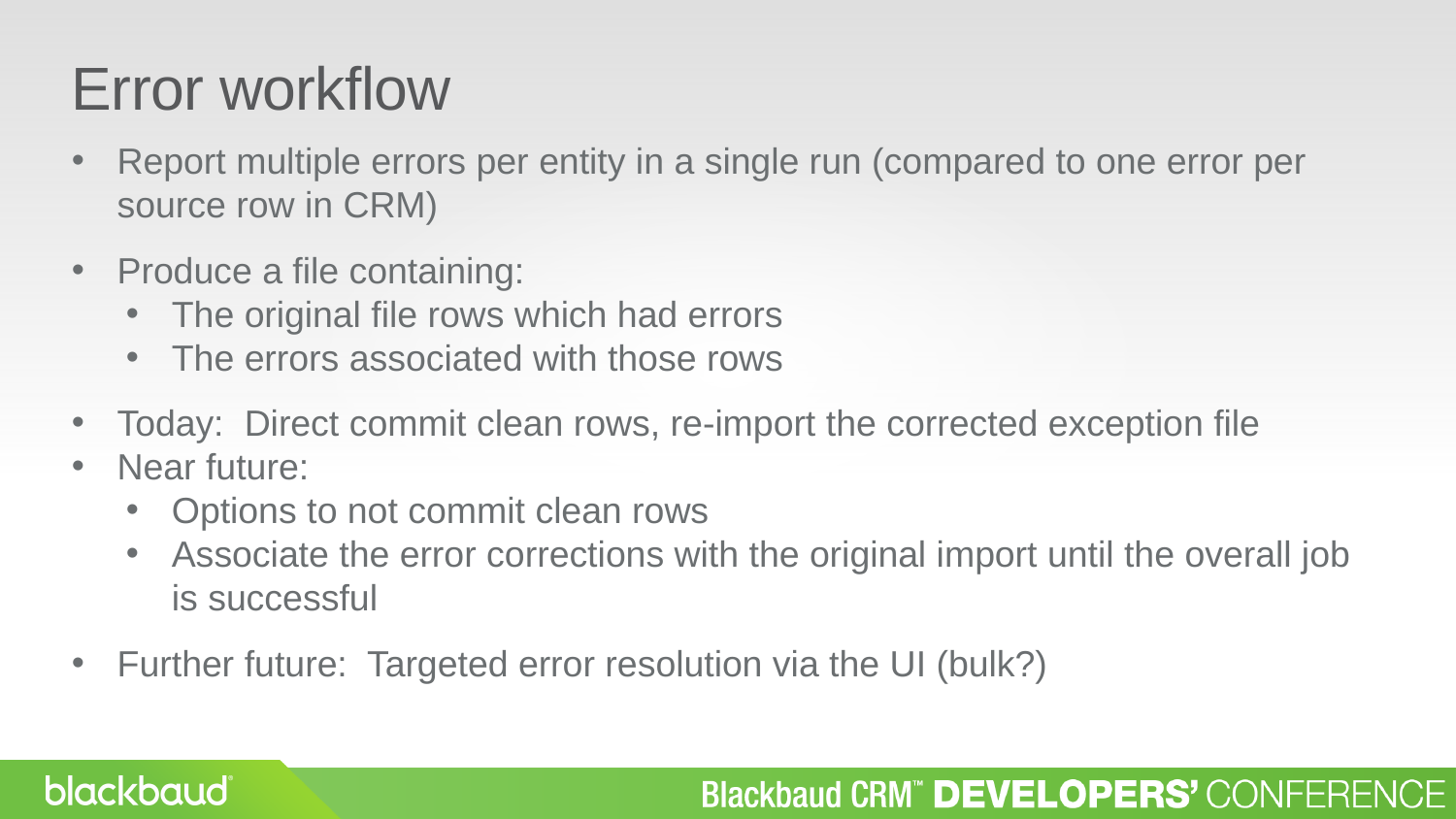

Error workflow
Report multiple errors per entity in a single run (compared to one error per source row in CRM)
Produce a file containing:
The original file rows which had errors
The errors associated with those rows
Today:  Direct commit clean rows, re-import the corrected exception file
Near future:
Options to not commit clean rows
Associate the error corrections with the original import until the overall job is successful
Further future:  Targeted error resolution via the UI (bulk?)